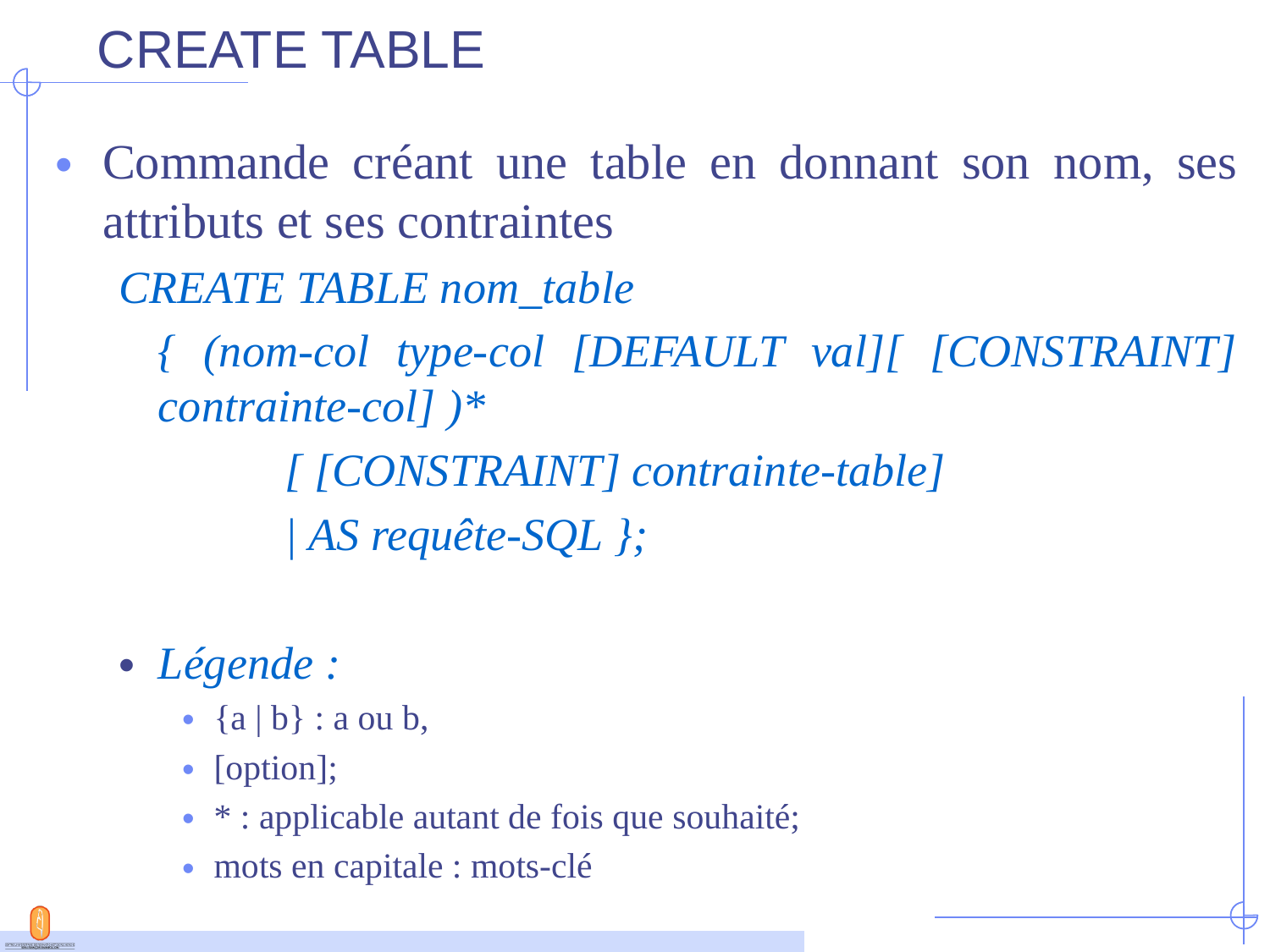

# CREATE TABLE
Commande créant une table en donnant son nom, ses attributs et ses contraintes
CREATE TABLE nom_table
	{ (nom-col type-col [DEFAULT val][ [CONSTRAINT] contrainte-col] )*
		[ [CONSTRAINT] contrainte-table]
		| AS requête-SQL };

Légende :
{a | b} : a ou b,
[option];
* : applicable autant de fois que souhaité;
mots en capitale : mots-clé